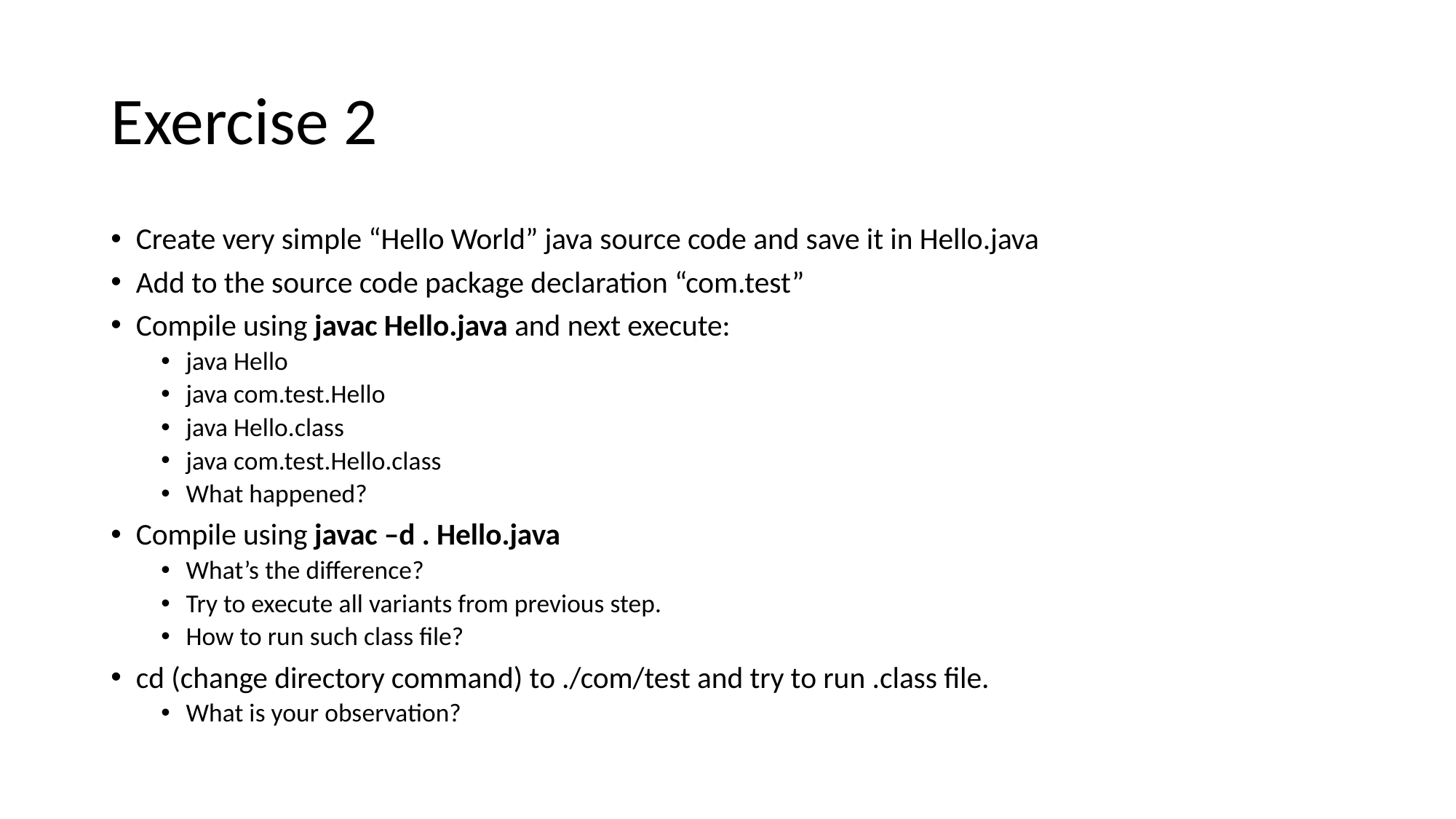

# Exercise 2
Create very simple “Hello World” java source code and save it in Hello.java
Add to the source code package declaration “com.test”
Compile using javac Hello.java and next execute:
java Hello
java com.test.Hello
java Hello.class
java com.test.Hello.class
What happened?
Compile using javac –d . Hello.java
What’s the difference?
Try to execute all variants from previous step.
How to run such class file?
cd (change directory command) to ./com/test and try to run .class file.
What is your observation?